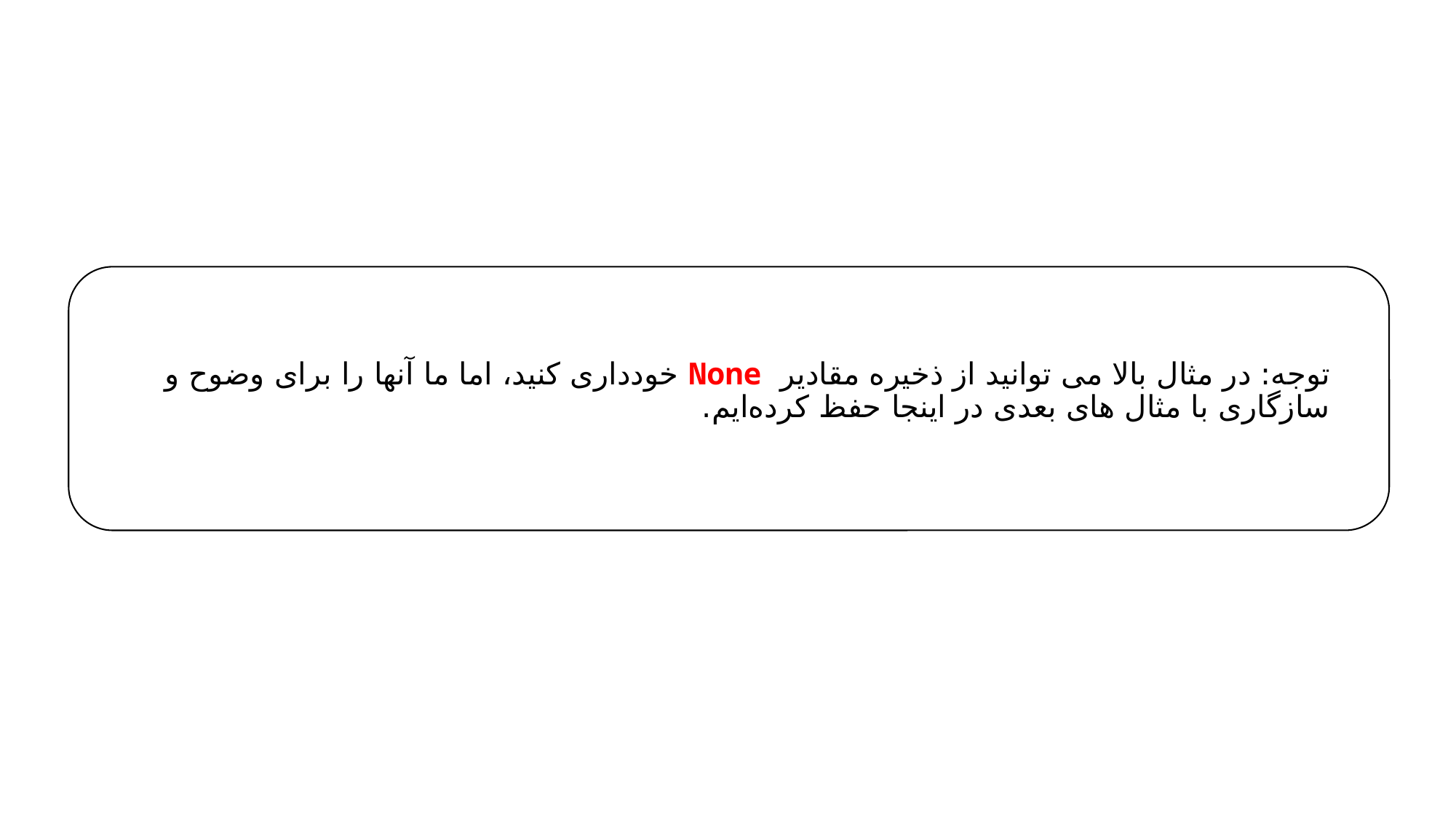

توجه: در مثال بالا می توانید از ذخیره مقادیر  None خودداری کنید، اما ما آنها را برای وضوح و سازگاری با مثال های بعدی در اینجا حفظ کرده‌ایم.